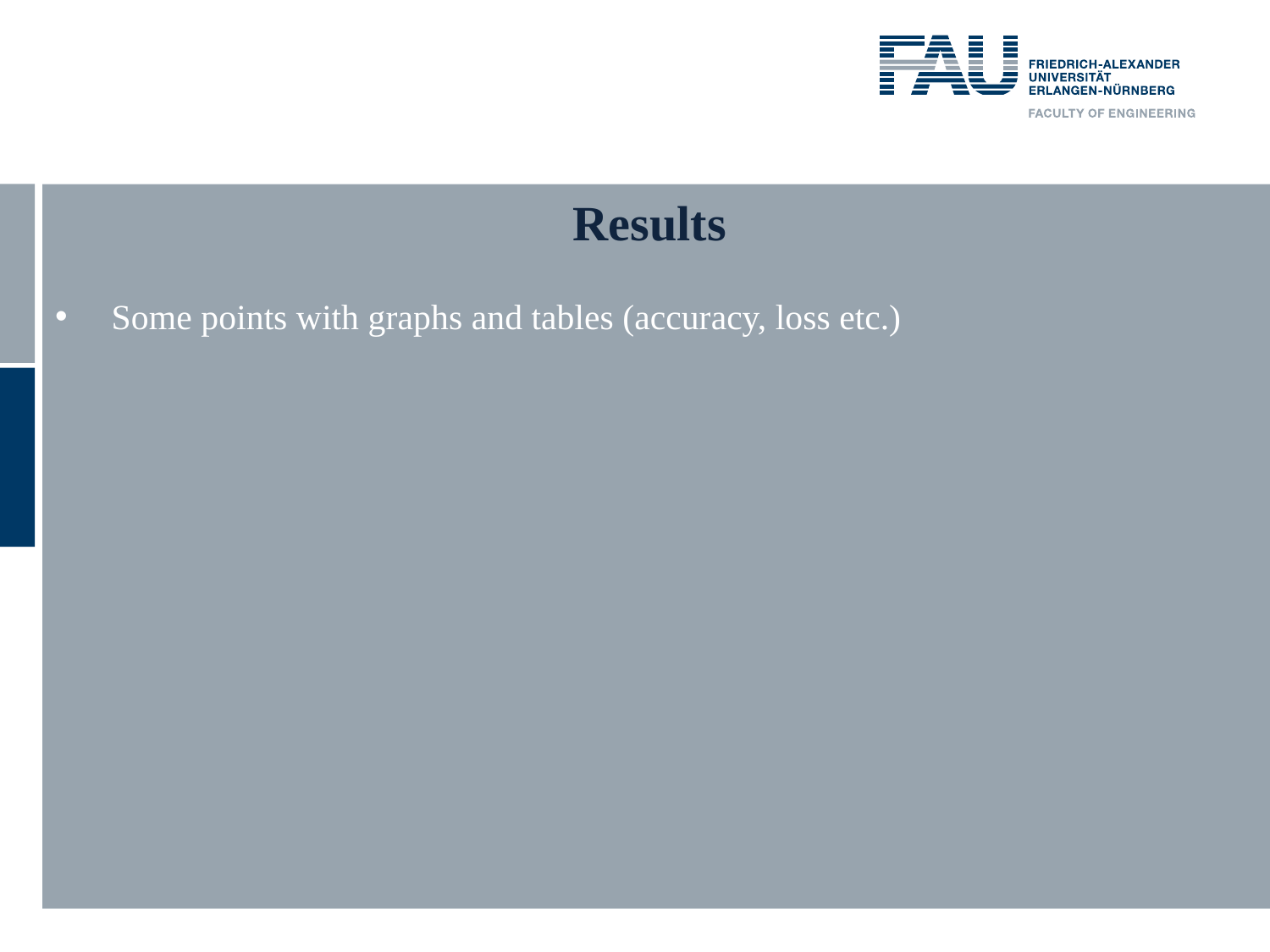

# Results
 Some points with graphs and tables (accuracy, loss etc.)